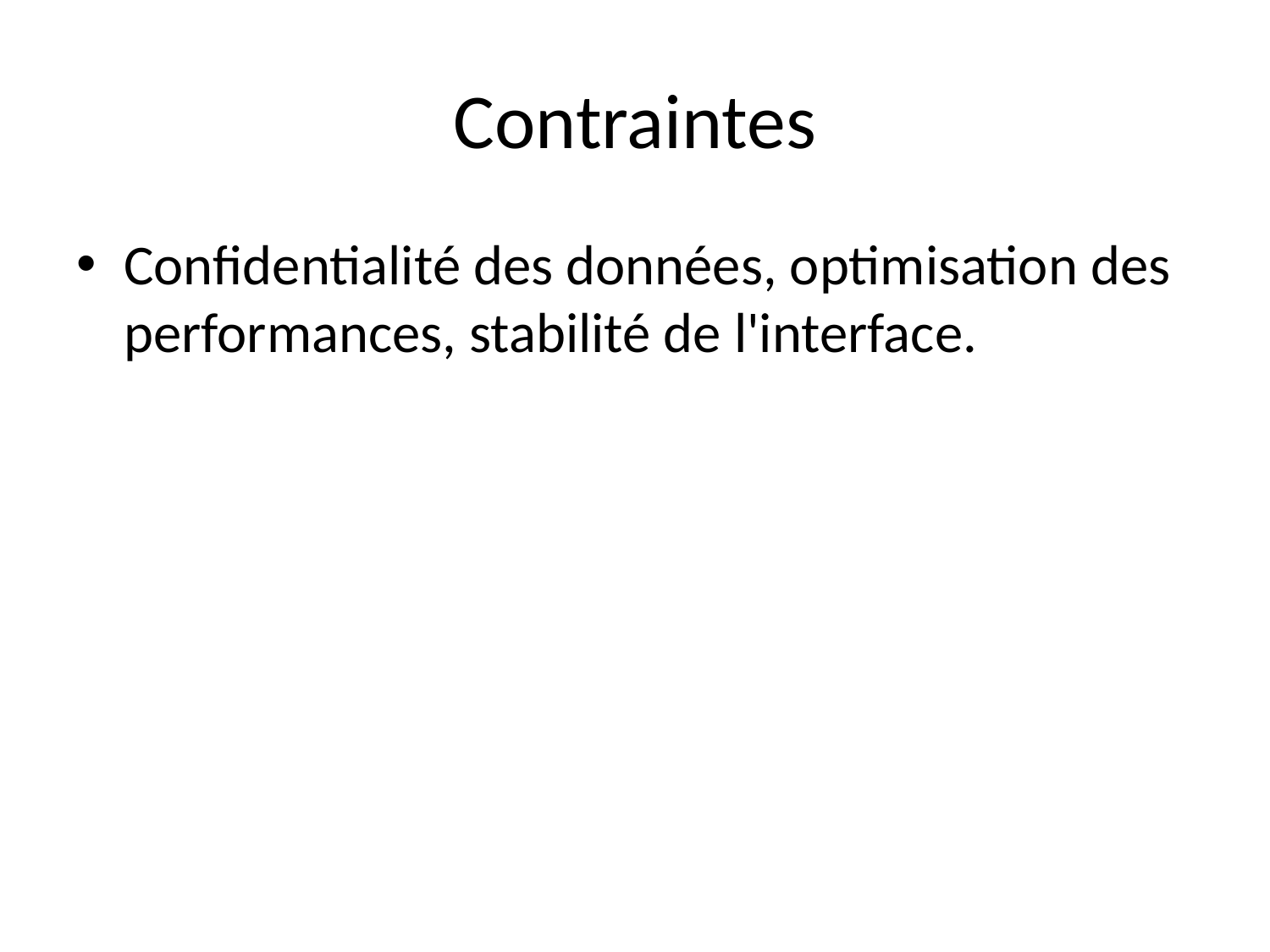

# Contraintes
Confidentialité des données, optimisation des performances, stabilité de l'interface.